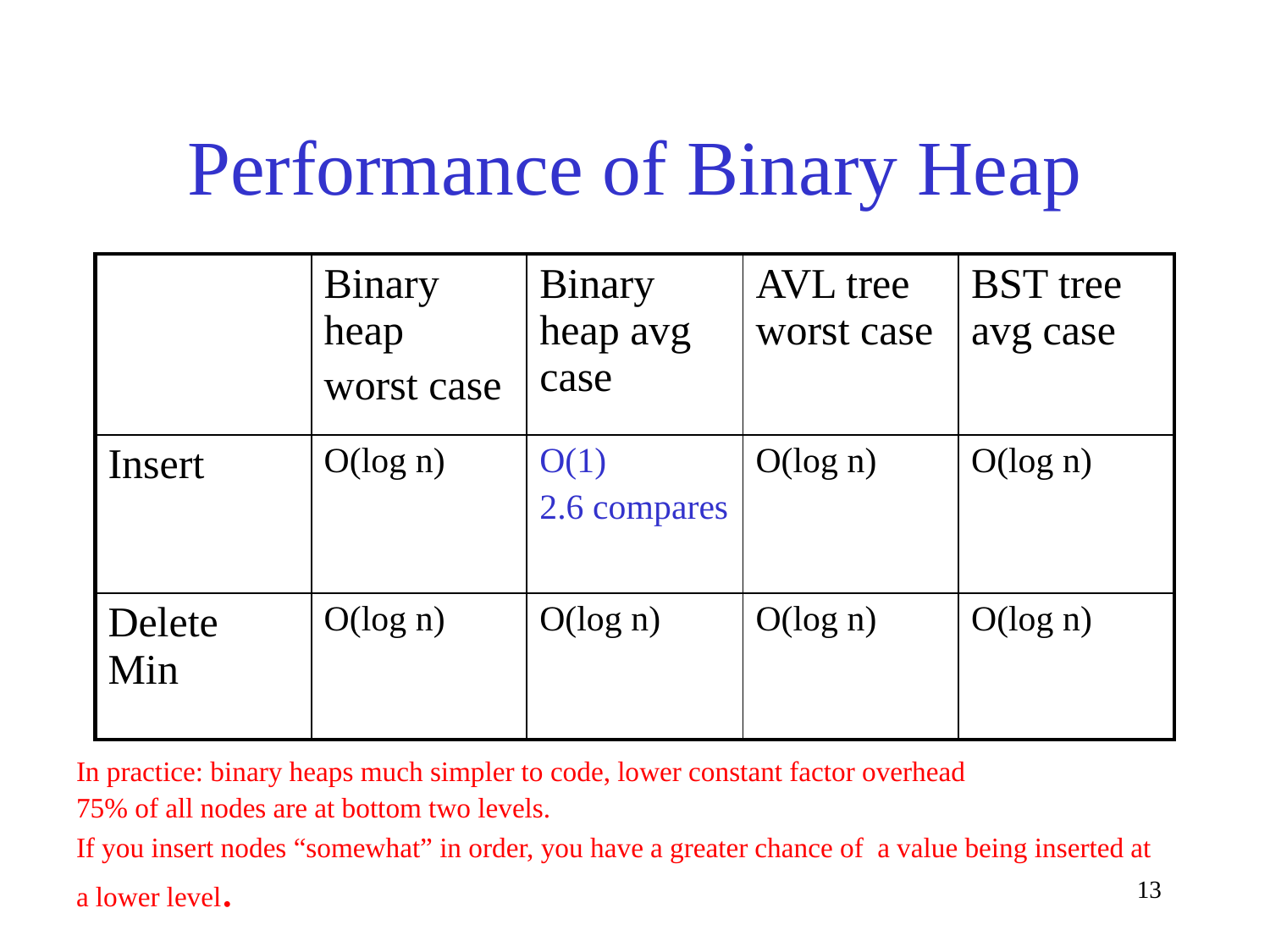

# Performance of Binary Heap
|  | Binary heap worst case | Binary heap avg case | AVL tree worst case | BST tree avg case |
| --- | --- | --- | --- | --- |
| Insert | O(log n) | O(1) 2.6 compares | O(log n) | O(log n) |
| Delete Min | O(log n) | O(log n) | O(log n) | O(log n) |
In practice: binary heaps much simpler to code, lower constant factor overhead
75% of all nodes are at bottom two levels.
If you insert nodes “somewhat” in order, you have a greater chance of  a value being inserted at a lower level.
13